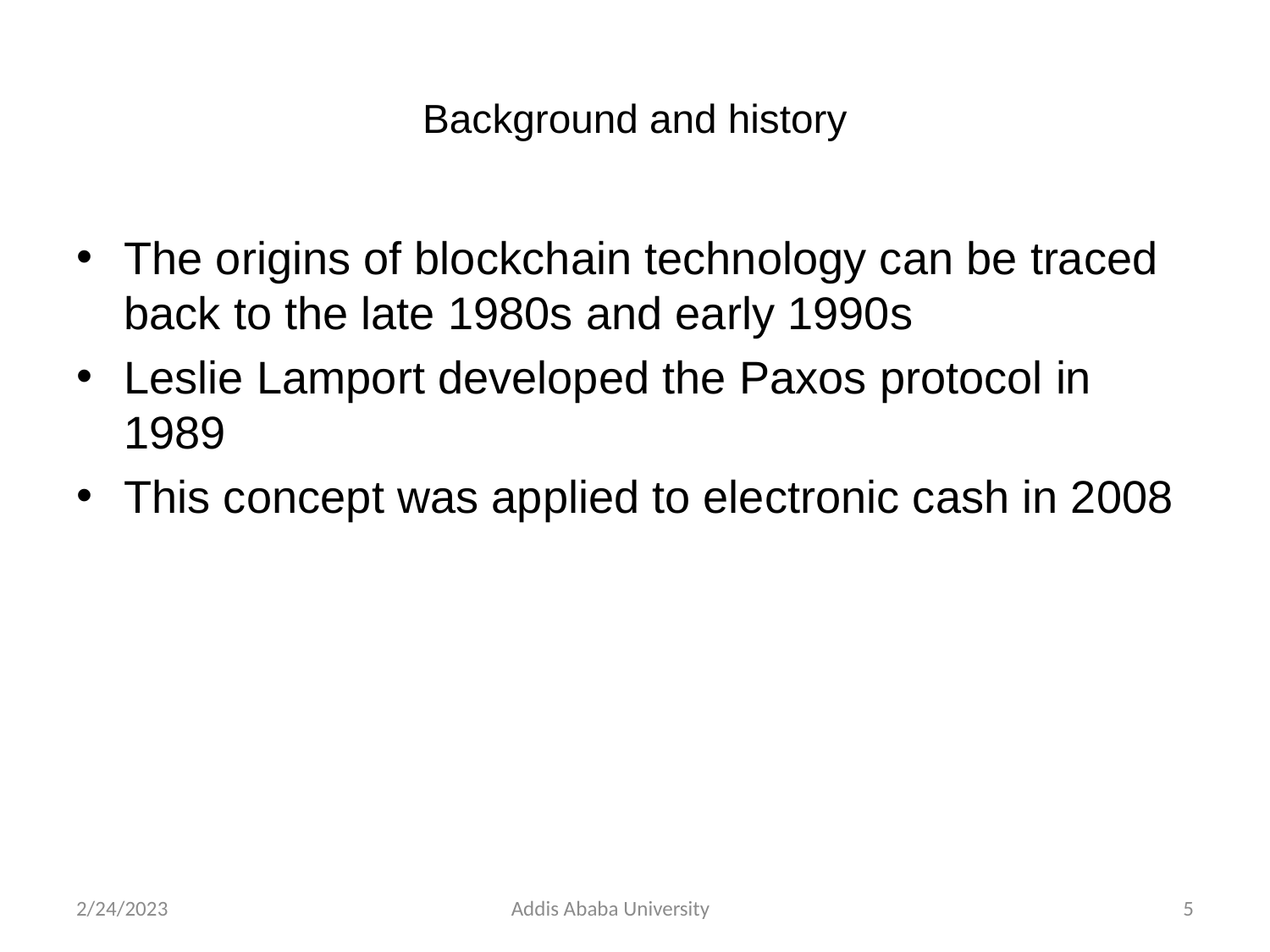

# Background and history
The origins of blockchain technology can be traced back to the late 1980s and early 1990s
Leslie Lamport developed the Paxos protocol in 1989
This concept was applied to electronic cash in 2008

2/24/2023
Addis Ababa University
5